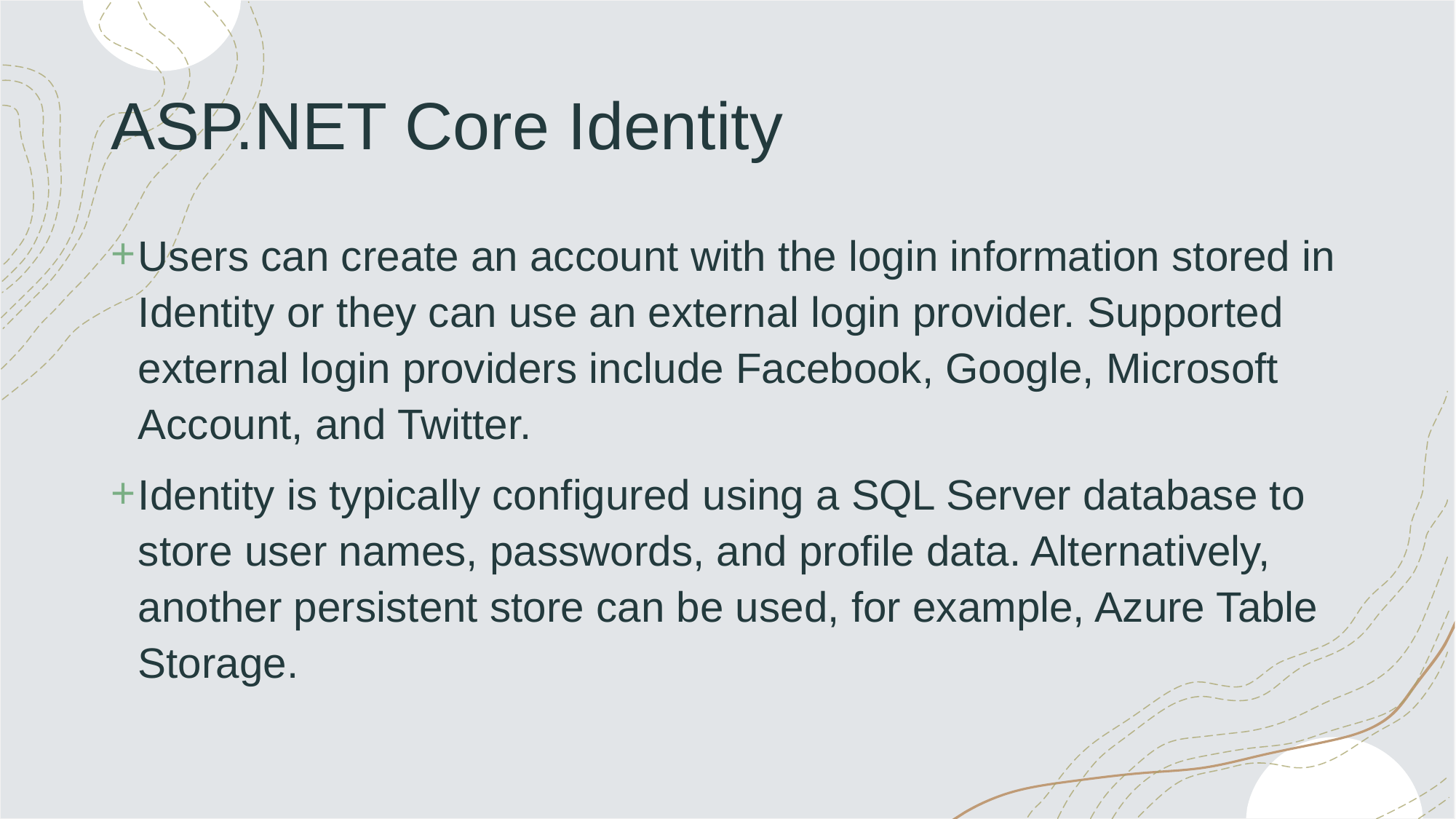

# ASP.NET Core Identity
Users can create an account with the login information stored in Identity or they can use an external login provider. Supported external login providers include Facebook, Google, Microsoft Account, and Twitter.
Identity is typically configured using a SQL Server database to store user names, passwords, and profile data. Alternatively, another persistent store can be used, for example, Azure Table Storage.